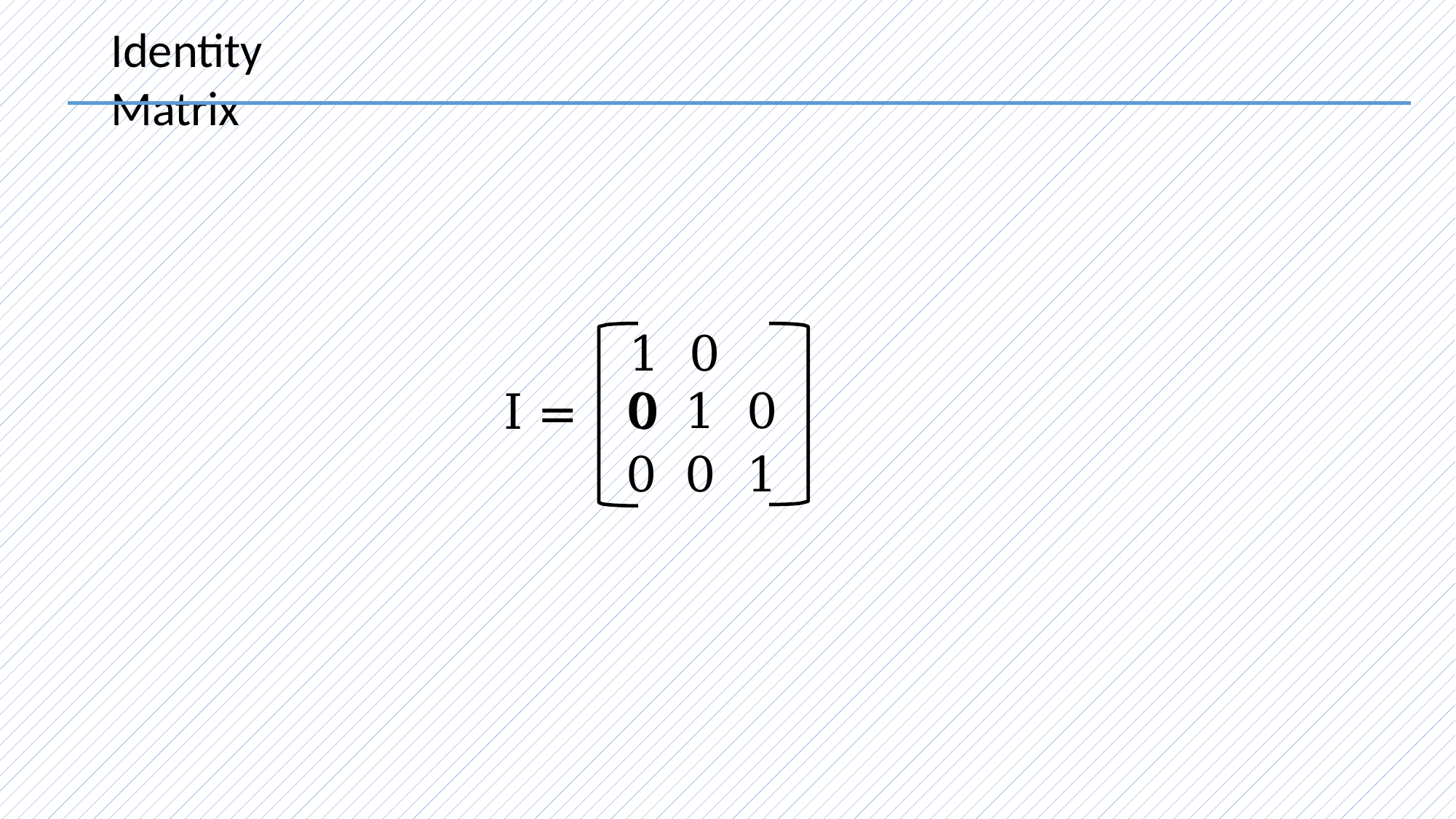

# Identity Matrix

1	0	0

| I = | 0 | 1 | 0 |  |  |  |  |
| --- | --- | --- | --- | --- | --- | --- | --- |
|  | 0 | 0 | 1 |  |  |  |  |